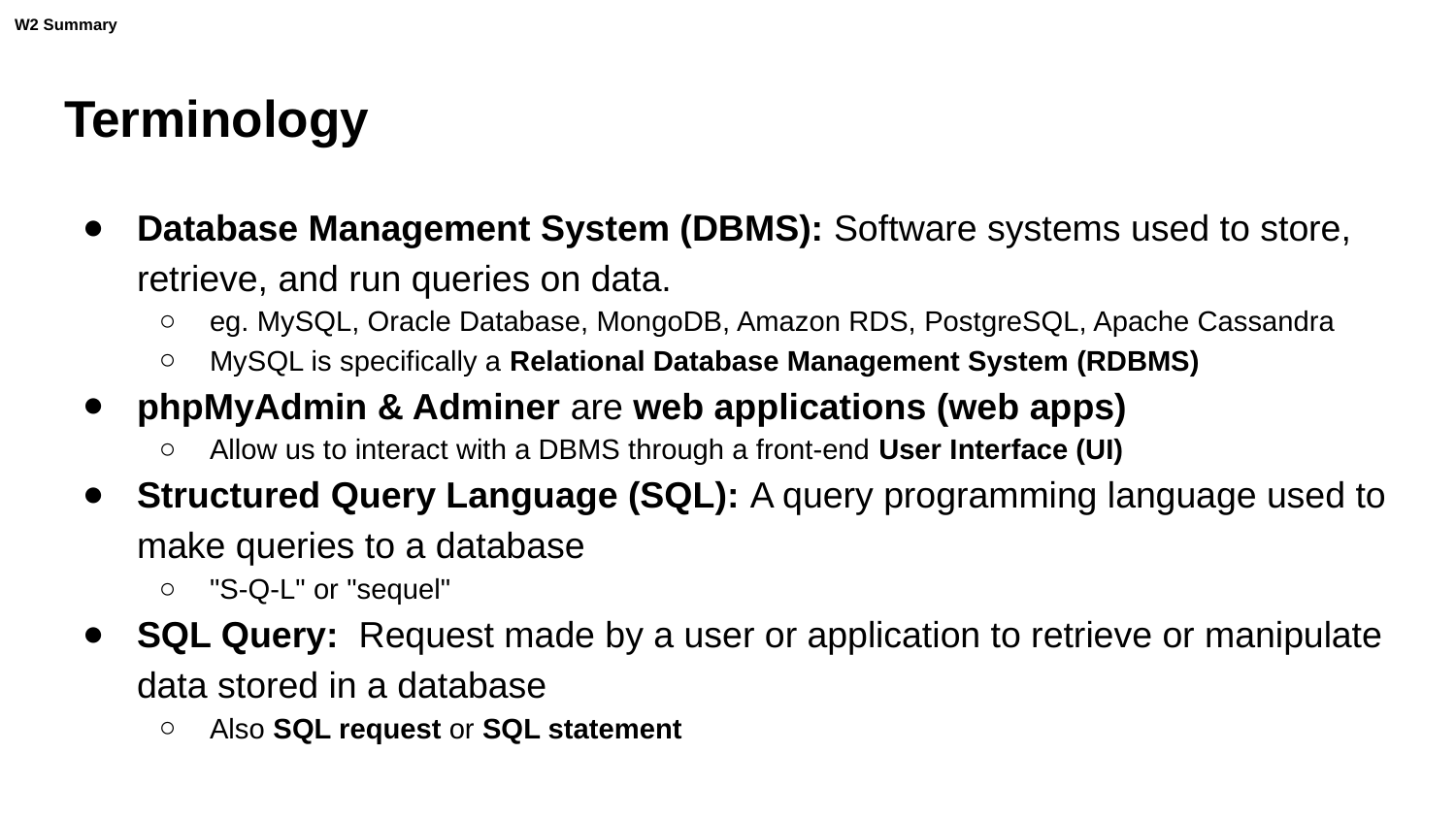

W2 Summary
# Terminology
Database Management System (DBMS): Software systems used to store, retrieve, and run queries on data.
eg. MySQL, Oracle Database, MongoDB, Amazon RDS, PostgreSQL, Apache Cassandra
MySQL is specifically a Relational Database Management System (RDBMS)
phpMyAdmin & Adminer are web applications (web apps)
Allow us to interact with a DBMS through a front-end User Interface (UI)
Structured Query Language (SQL): A query programming language used to make queries to a database
"S-Q-L" or "sequel"
SQL Query:  Request made by a user or application to retrieve or manipulate data stored in a database
Also SQL request or SQL statement